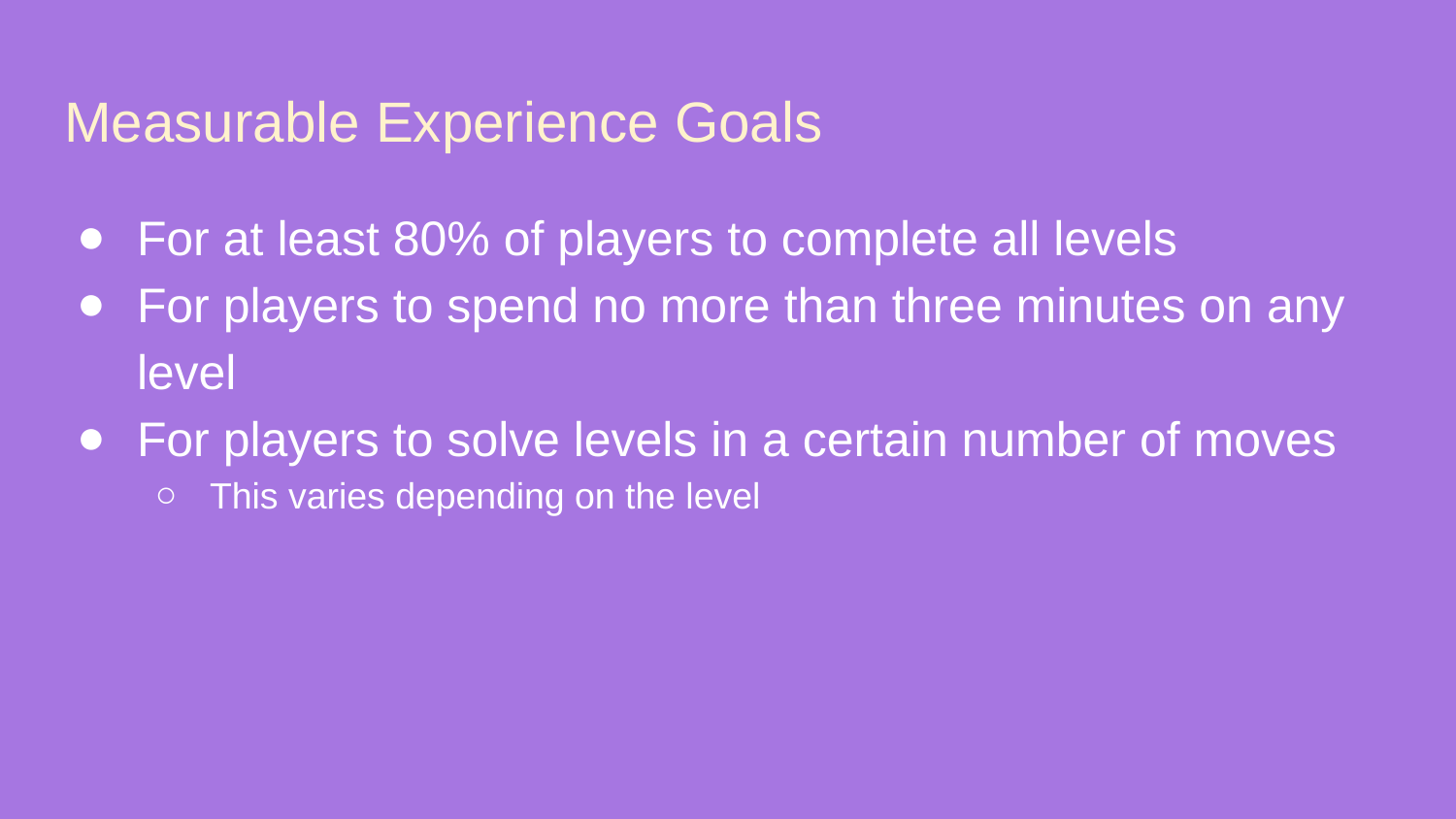

# Measurable Experience Goals
For at least 80% of players to complete all levels
For players to spend no more than three minutes on any level
For players to solve levels in a certain number of moves
This varies depending on the level